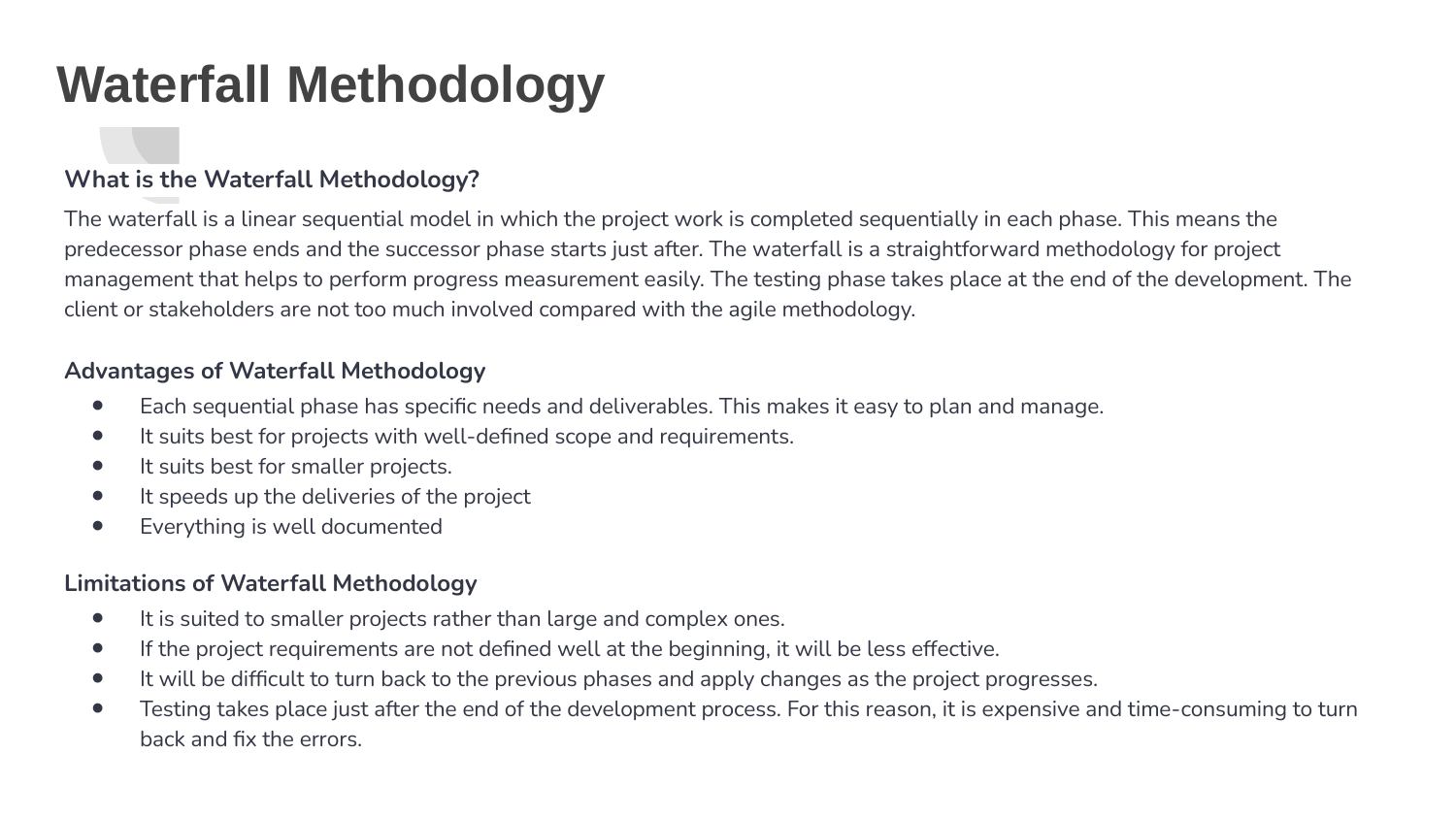

# Waterfall Methodology
What is the Waterfall Methodology?
The waterfall is a linear sequential model in which the project work is completed sequentially in each phase. This means the predecessor phase ends and the successor phase starts just after. The waterfall is a straightforward methodology for project management that helps to perform progress measurement easily. The testing phase takes place at the end of the development. The client or stakeholders are not too much involved compared with the agile methodology.
Advantages of Waterfall Methodology
Each sequential phase has specific needs and deliverables. This makes it easy to plan and manage.
It suits best for projects with well-defined scope and requirements.
It suits best for smaller projects.
It speeds up the deliveries of the project
Everything is well documented
Limitations of Waterfall Methodology
It is suited to smaller projects rather than large and complex ones.
If the project requirements are not defined well at the beginning, it will be less effective.
It will be difficult to turn back to the previous phases and apply changes as the project progresses.
Testing takes place just after the end of the development process. For this reason, it is expensive and time-consuming to turn back and fix the errors.